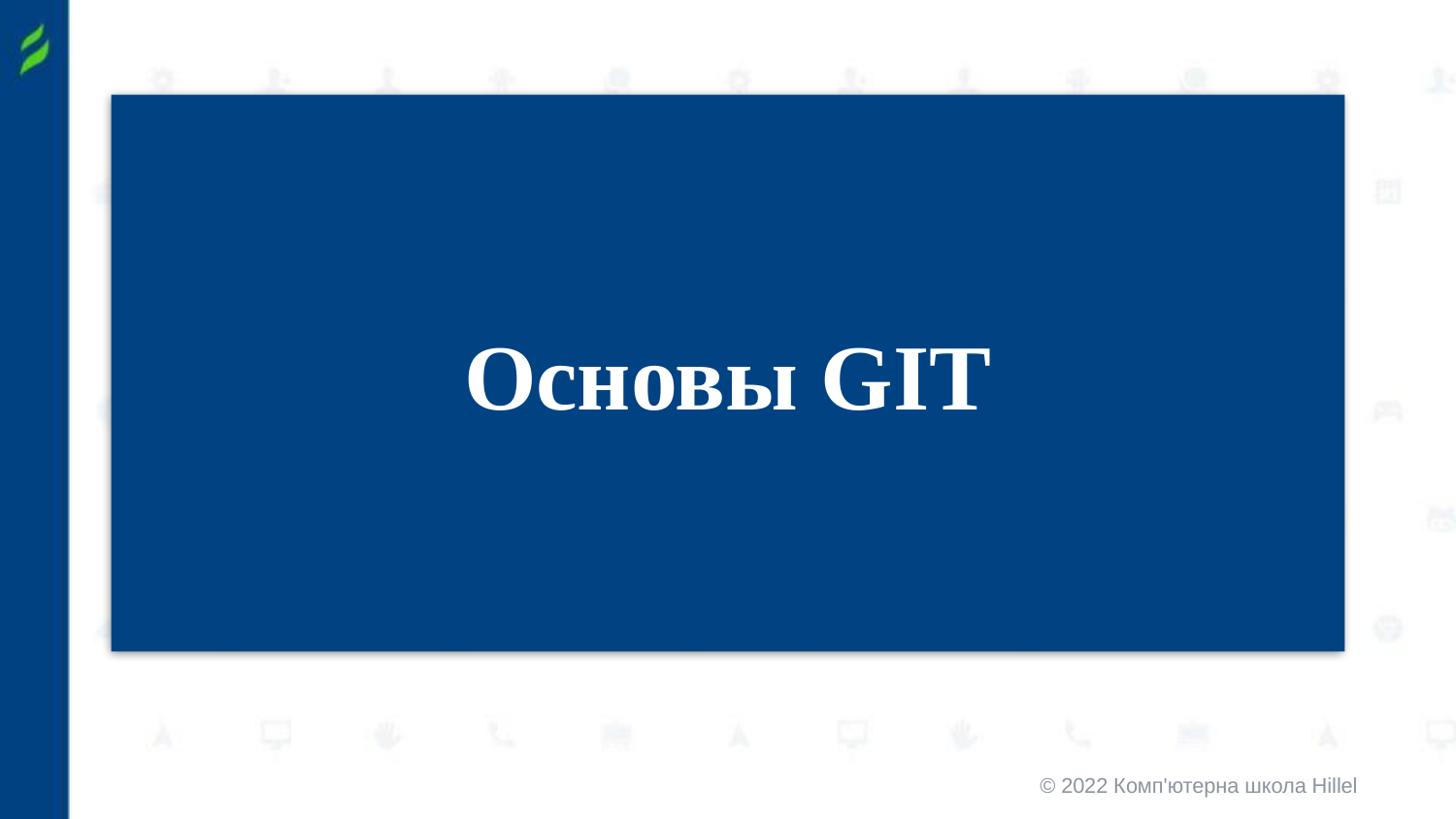

Основы GIT
© 2022 Комп'ютерна школа Hillel